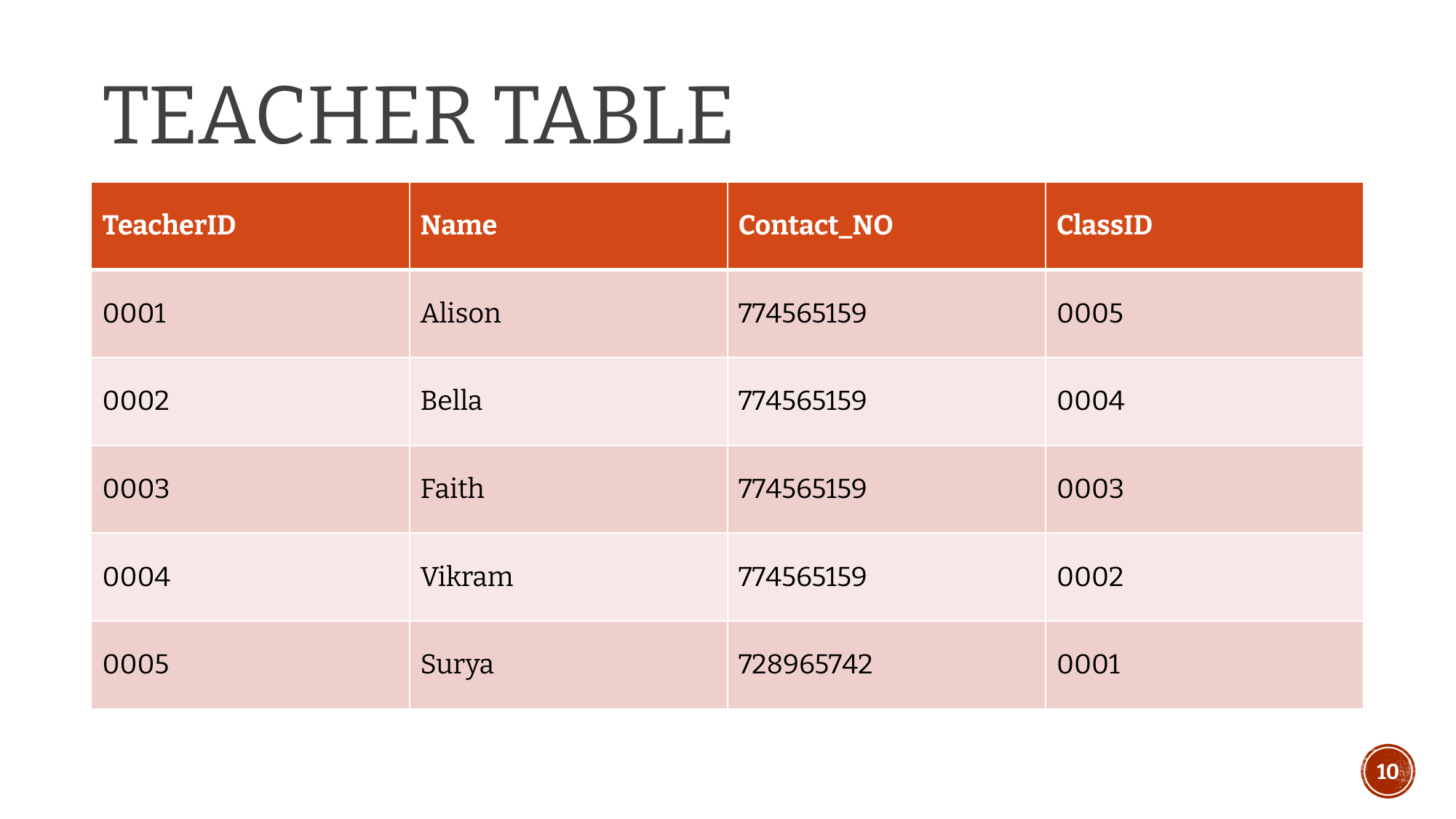

# Teacher Table
| TeacherID | Name | Contact\_NO | ClassID |
| --- | --- | --- | --- |
| 0001 | Alison | 774565159 | 0005 |
| 0002 | Bella | 774565159 | 0004 |
| 0003 | Faith | 774565159 | 0003 |
| 0004 | Vikram | 774565159 | 0002 |
| 0005 | Surya | 728965742 | 0001 |
10